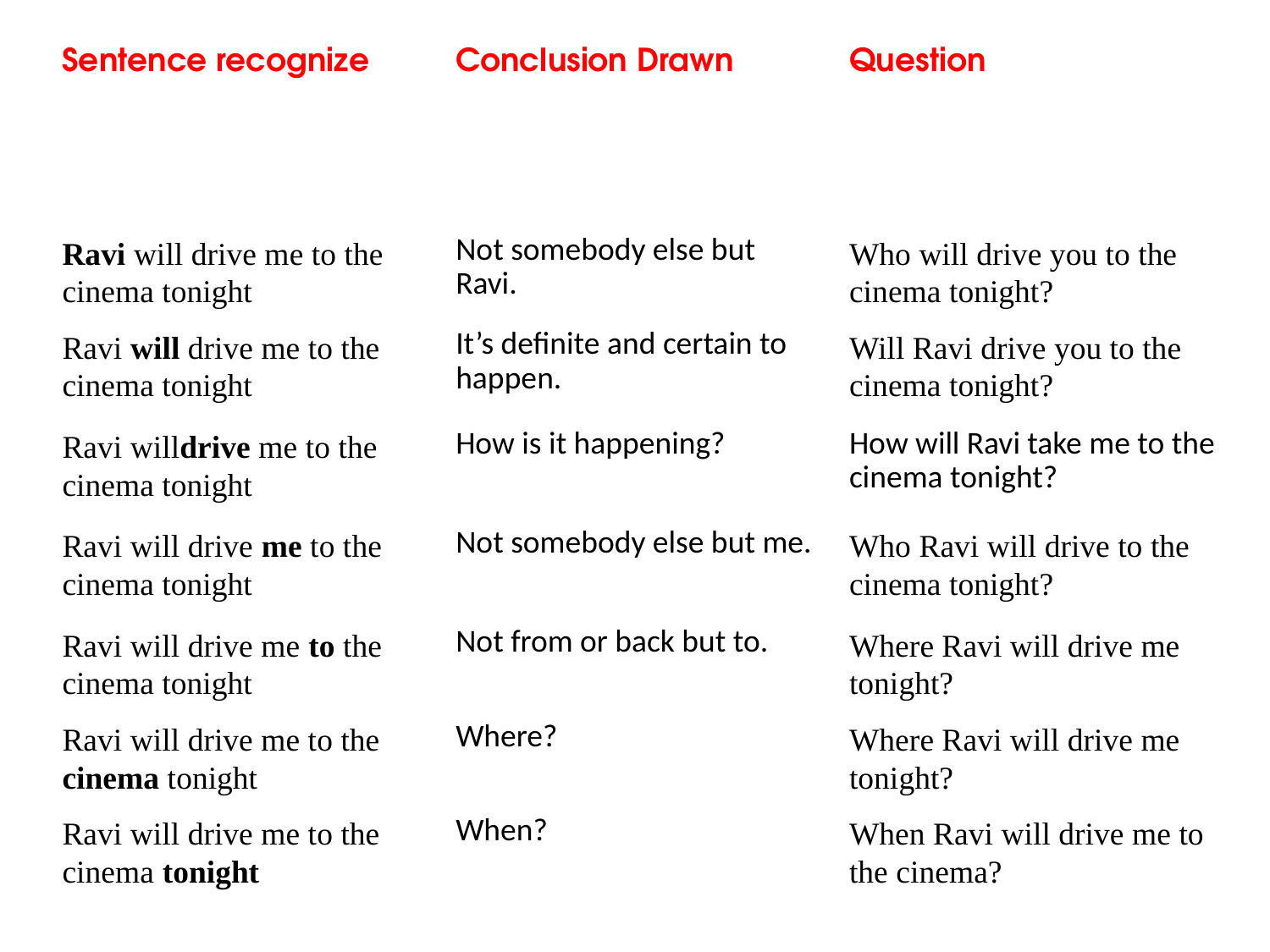

| Sentence recognize | Conclusion Drawn | Question |
| --- | --- | --- |
|  |  |  |
| Ravi will drive me to the cinema tonight | Not somebody else but Ravi. | Who will drive you to the cinema tonight? |
| Ravi will drive me to the cinema tonight | It’s definite and certain to happen. | Will Ravi drive you to the cinema tonight? |
| Ravi willdrive me to the cinema tonight | How is it happening? | How will Ravi take me to the cinema tonight? |
| Ravi will drive me to the cinema tonight | Not somebody else but me. | Who Ravi will drive to the cinema tonight? |
| Ravi will drive me to the cinema tonight | Not from or back but to. | Where Ravi will drive me tonight? |
| Ravi will drive me to the cinema tonight | Where? | Where Ravi will drive me tonight? |
| Ravi will drive me to the cinema tonight | When? | When Ravi will drive me to the cinema? |